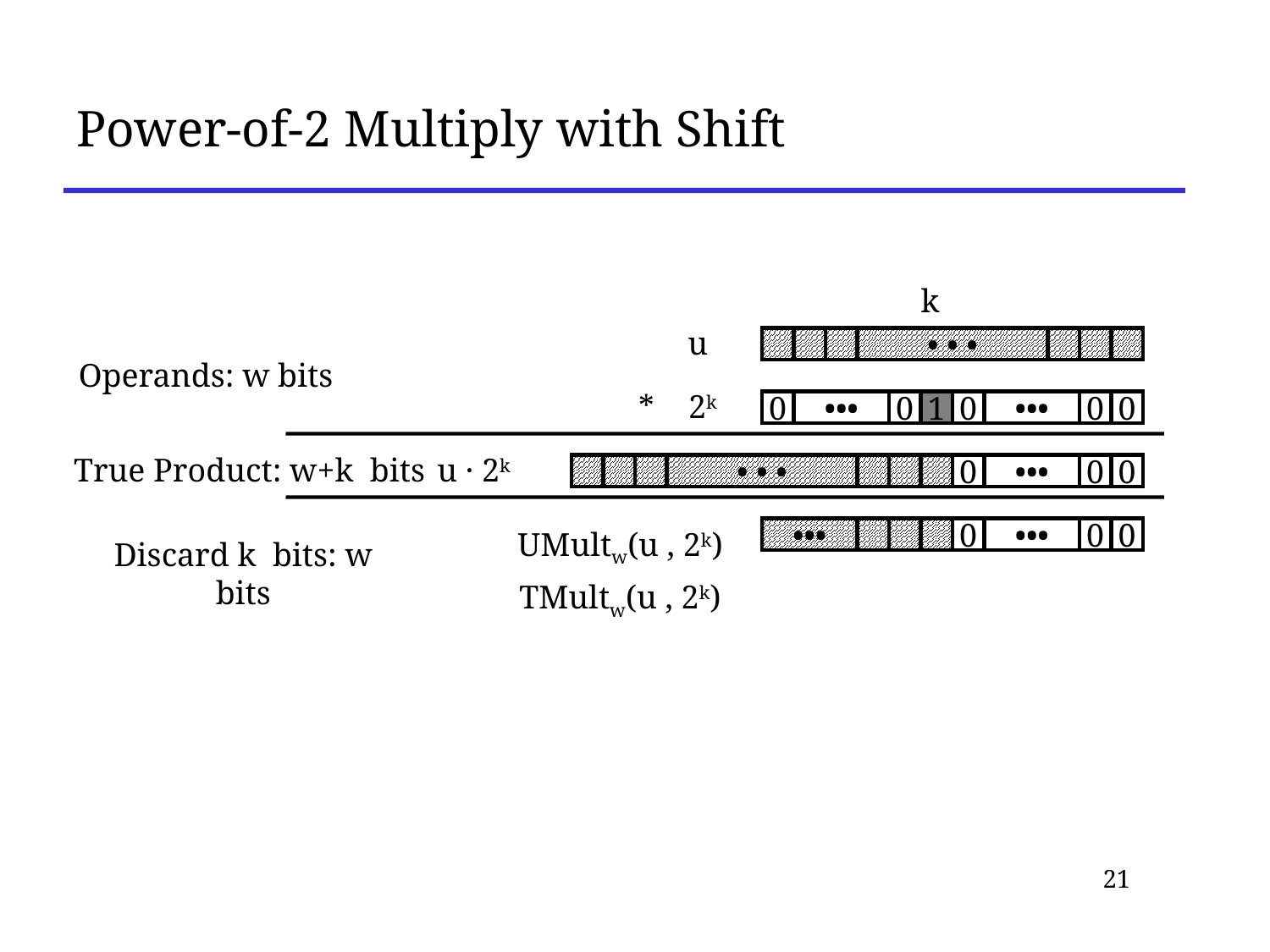

# Power-of-2 Multiply with Shift
k
u

• • •

Operands: w bits
*
2k
0
•••
0
1
0
•••
0
0

True Product: w+k  bits
u · 2k

• • •

0
•••
0
0

UMultw(u , 2k)
•••

0
•••
0
0
Discard k  bits: w bits
TMultw(u , 2k)
21